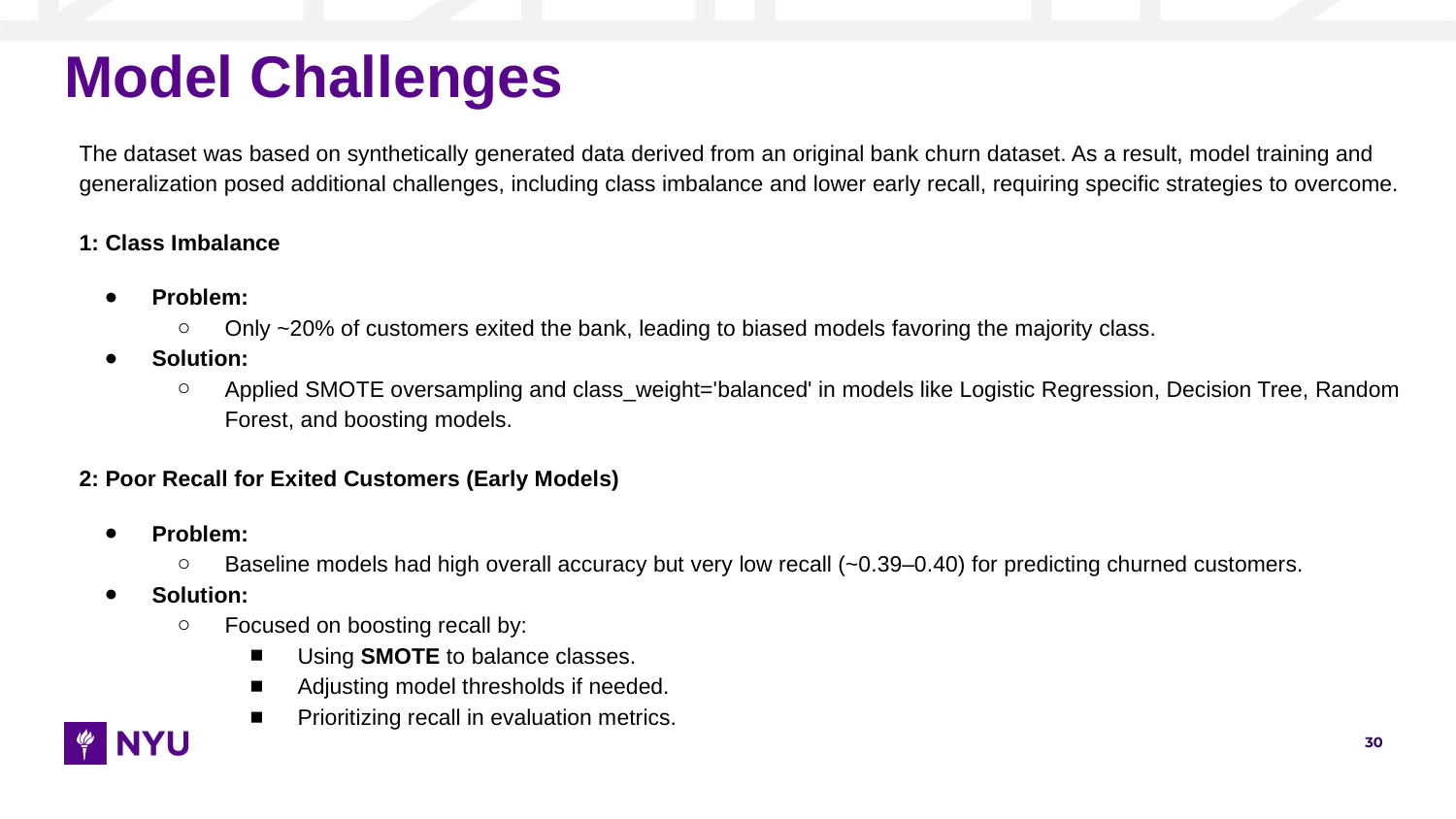

# Model Challenges
The dataset was based on synthetically generated data derived from an original bank churn dataset. As a result, model training and generalization posed additional challenges, including class imbalance and lower early recall, requiring specific strategies to overcome.
1: Class Imbalance
Problem:
Only ~20% of customers exited the bank, leading to biased models favoring the majority class.
Solution:
Applied SMOTE oversampling and class_weight='balanced' in models like Logistic Regression, Decision Tree, Random Forest, and boosting models.
2: Poor Recall for Exited Customers (Early Models)
Problem:
Baseline models had high overall accuracy but very low recall (~0.39–0.40) for predicting churned customers.
Solution:
Focused on boosting recall by:
Using SMOTE to balance classes.
Adjusting model thresholds if needed.
Prioritizing recall in evaluation metrics.